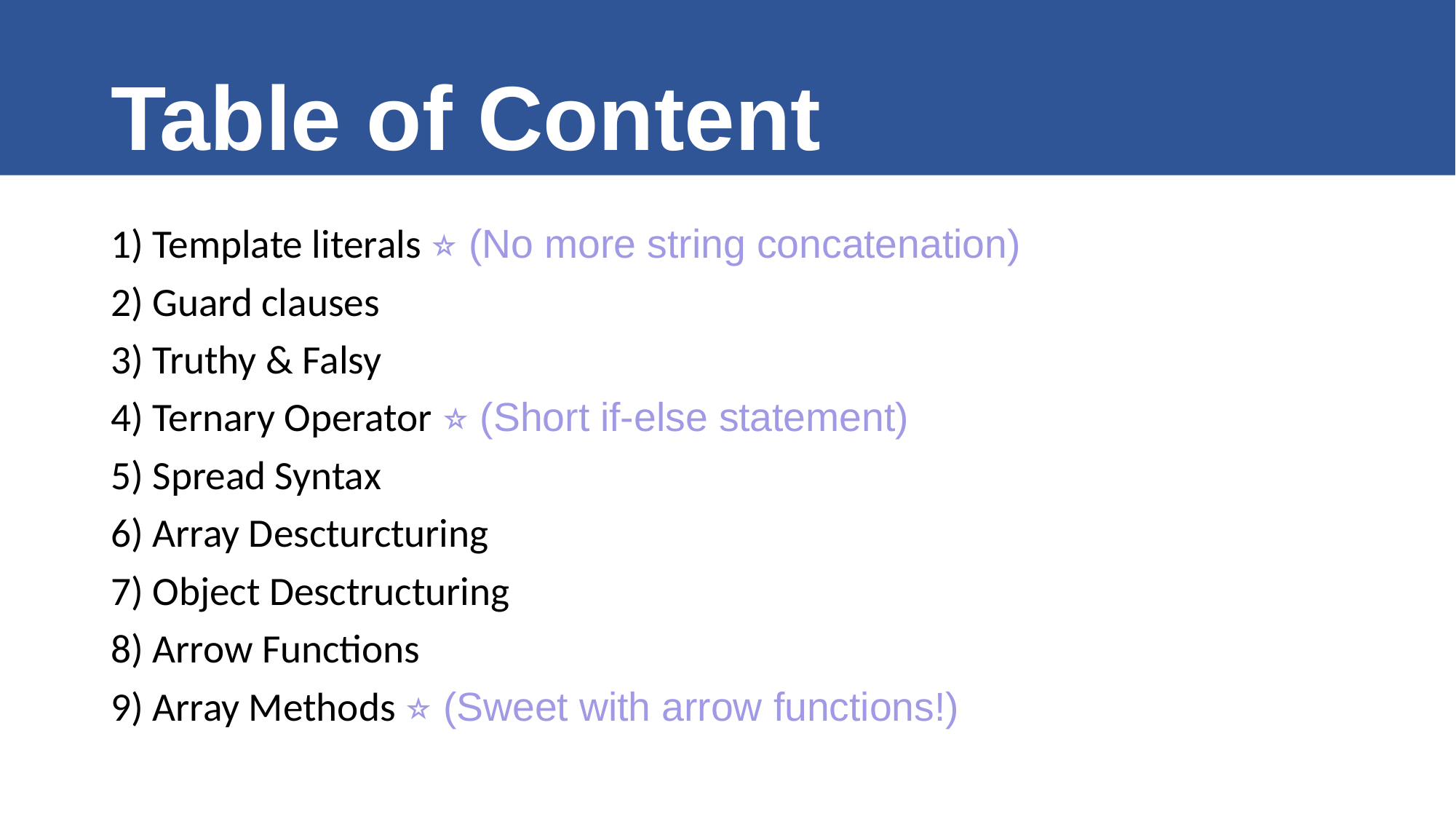

# Table of Content
1) Template literals ⭐ (No more string concatenation)
2) Guard clauses
3) Truthy & Falsy
4) Ternary Operator ⭐ (Short if-else statement)
5) Spread Syntax
6) Array Descturcturing
7) Object Desctructuring
8) Arrow Functions
9) Array Methods ⭐ (Sweet with arrow functions!)